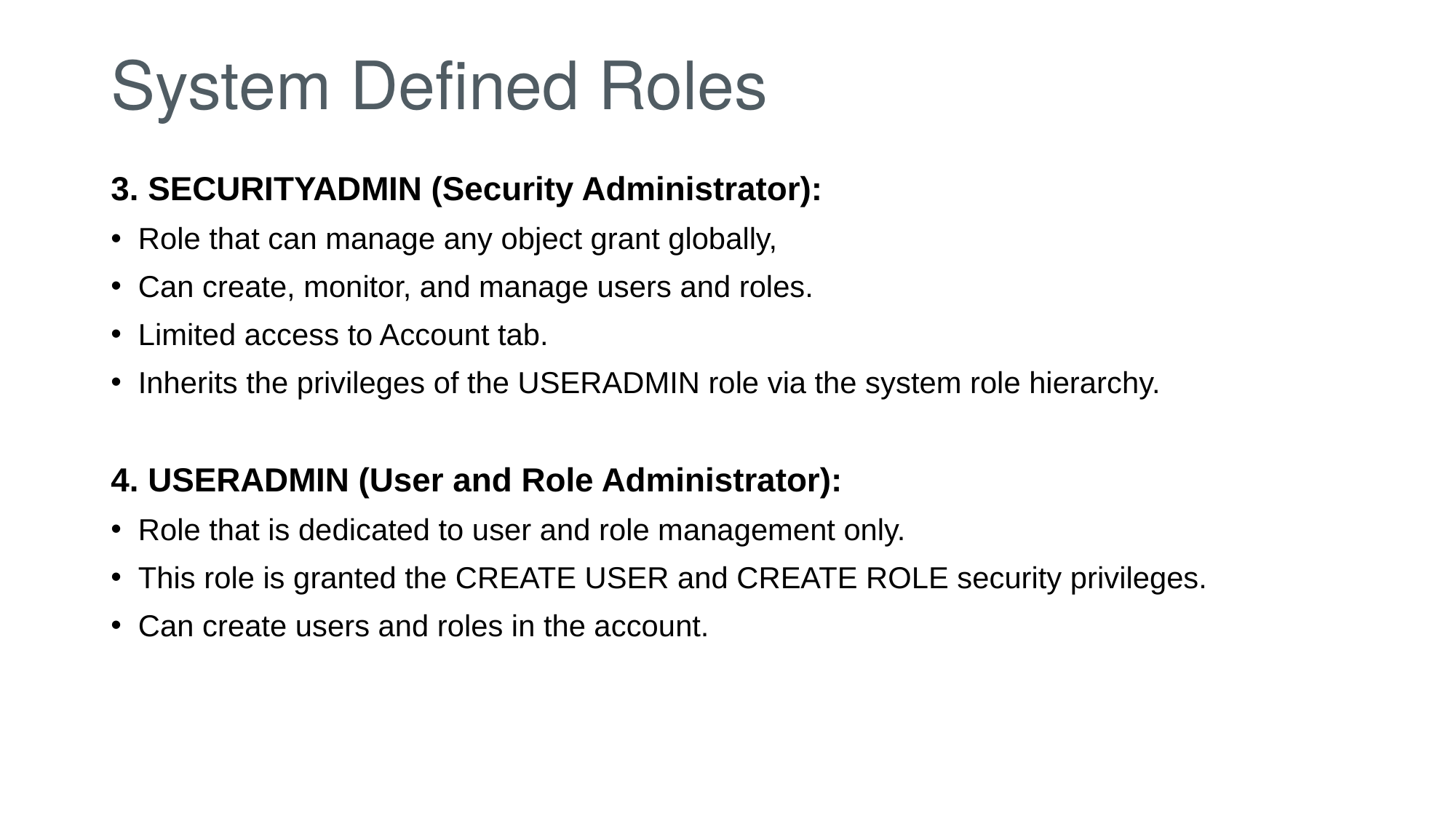

# System Defined Roles
3. SECURITYADMIN (Security Administrator):
Role that can manage any object grant globally,
Can create, monitor, and manage users and roles.
Limited access to Account tab.
Inherits the privileges of the USERADMIN role via the system role hierarchy.

4. USERADMIN (User and Role Administrator):
Role that is dedicated to user and role management only.
This role is granted the CREATE USER and CREATE ROLE security privileges.
Can create users and roles in the account.